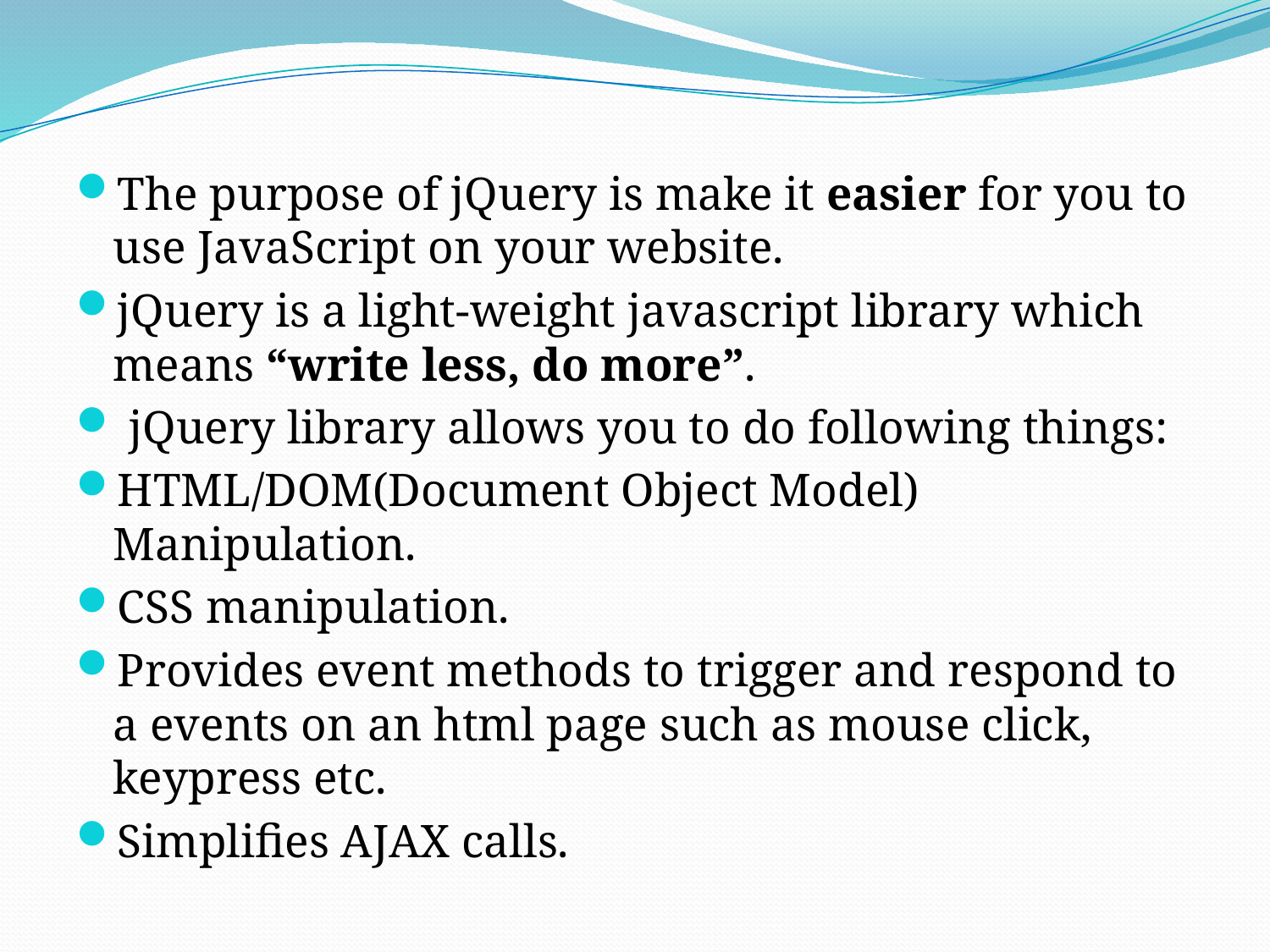

The purpose of jQuery is make it easier for you to use JavaScript on your website.
jQuery is a light-weight javascript library which means “write less, do more”.
 jQuery library allows you to do following things:
HTML/DOM(Document Object Model) Manipulation.
CSS manipulation.
Provides event methods to trigger and respond to a events on an html page such as mouse click, keypress etc.
Simplifies AJAX calls.